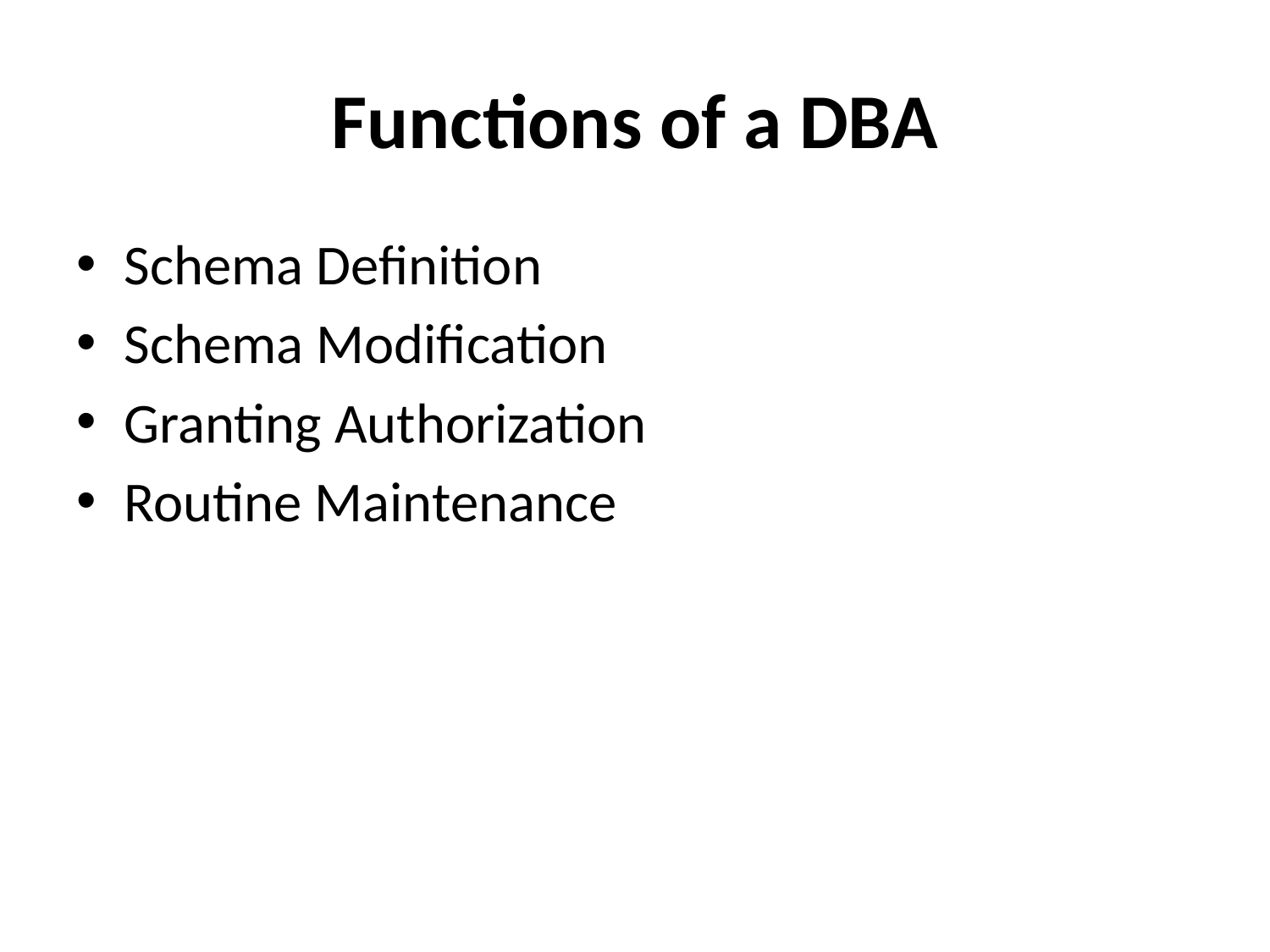

# Functions of a DBA
Schema Definition
Schema Modification
Granting Authorization
Routine Maintenance